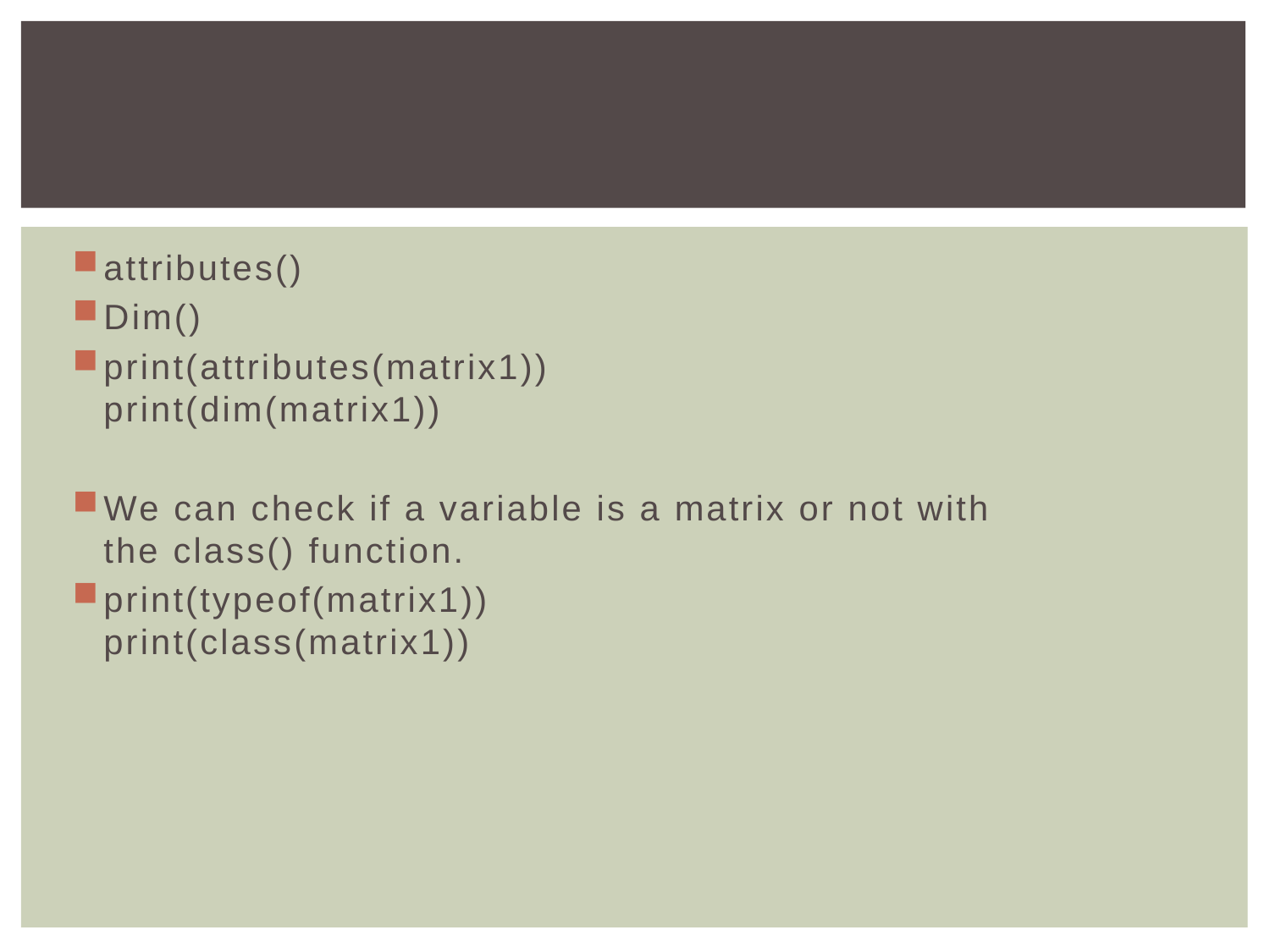

#
attributes()
Dim()
print(attributes(matrix1))
print(dim(matrix1))

We can check if a variable is a matrix or not with the class() function.
print(typeof(matrix1))
print(class(matrix1))